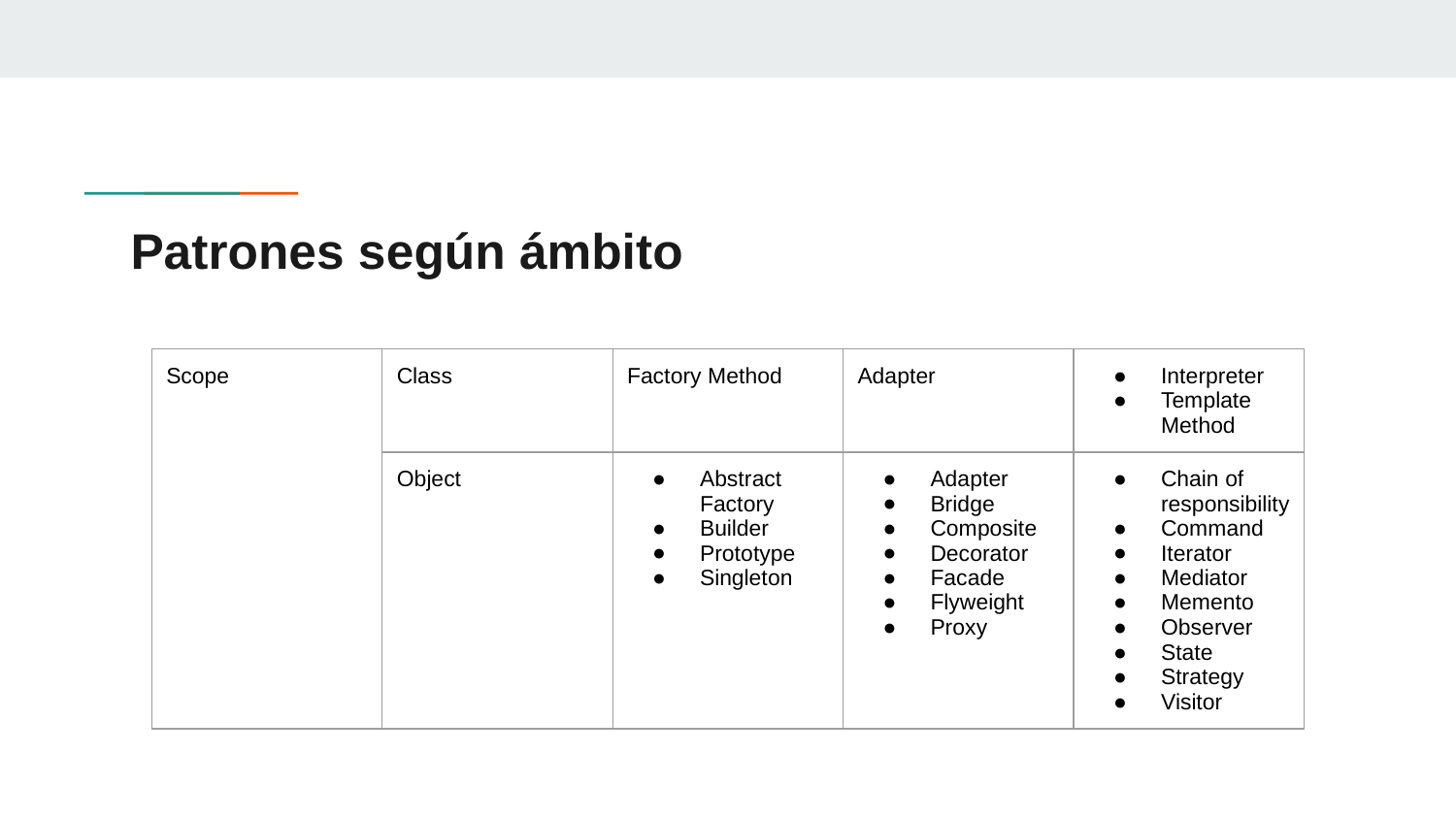

# Patrones según ámbito
| Scope | Class | Factory Method | Adapter | Interpreter Template Method |
| --- | --- | --- | --- | --- |
|  | Object | Abstract Factory Builder Prototype Singleton | Adapter Bridge Composite Decorator Facade Flyweight Proxy | Chain of responsibility Command Iterator Mediator Memento Observer State Strategy Visitor |